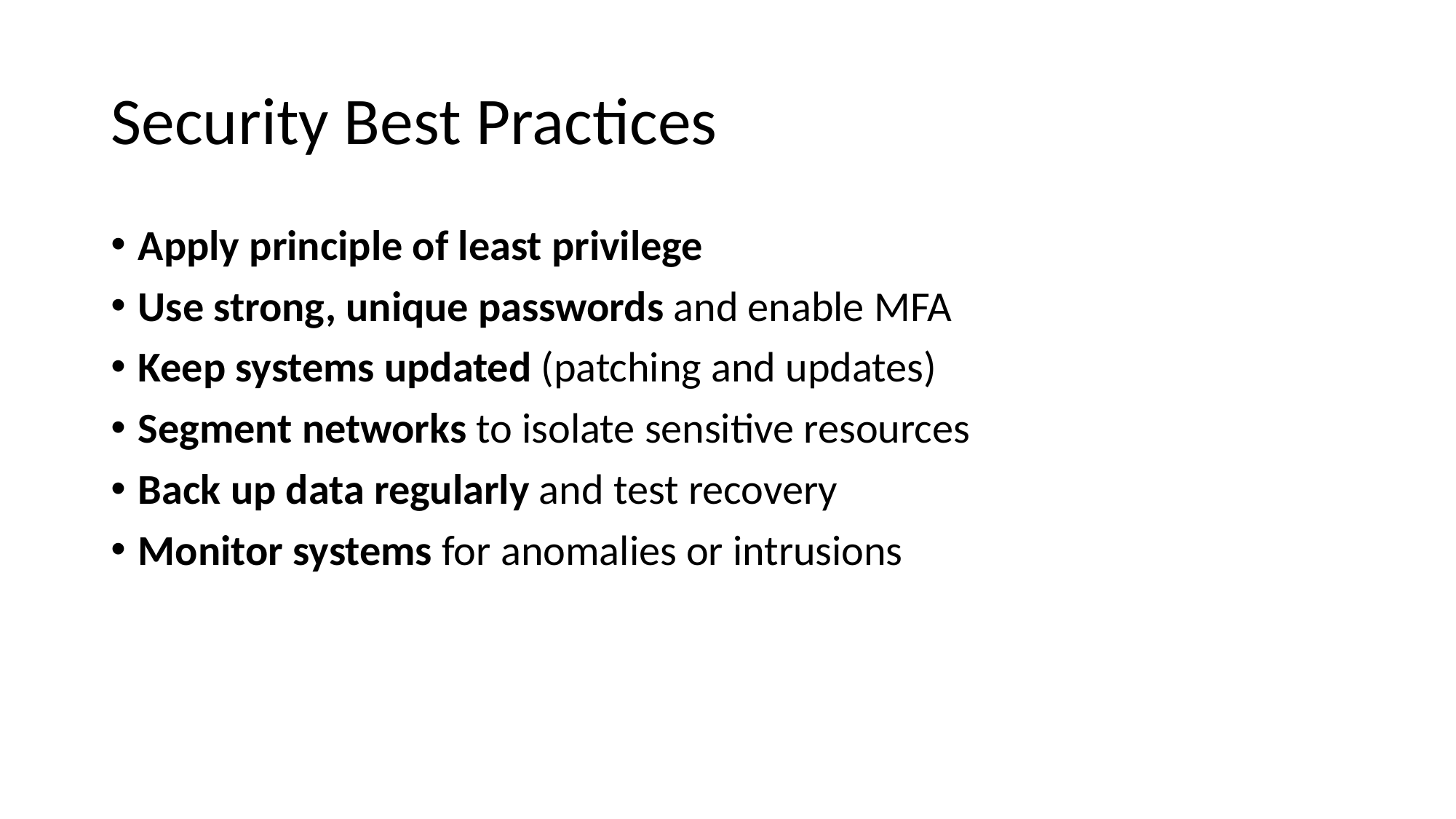

# Security Best Practices
Apply principle of least privilege
Use strong, unique passwords and enable MFA
Keep systems updated (patching and updates)
Segment networks to isolate sensitive resources
Back up data regularly and test recovery
Monitor systems for anomalies or intrusions